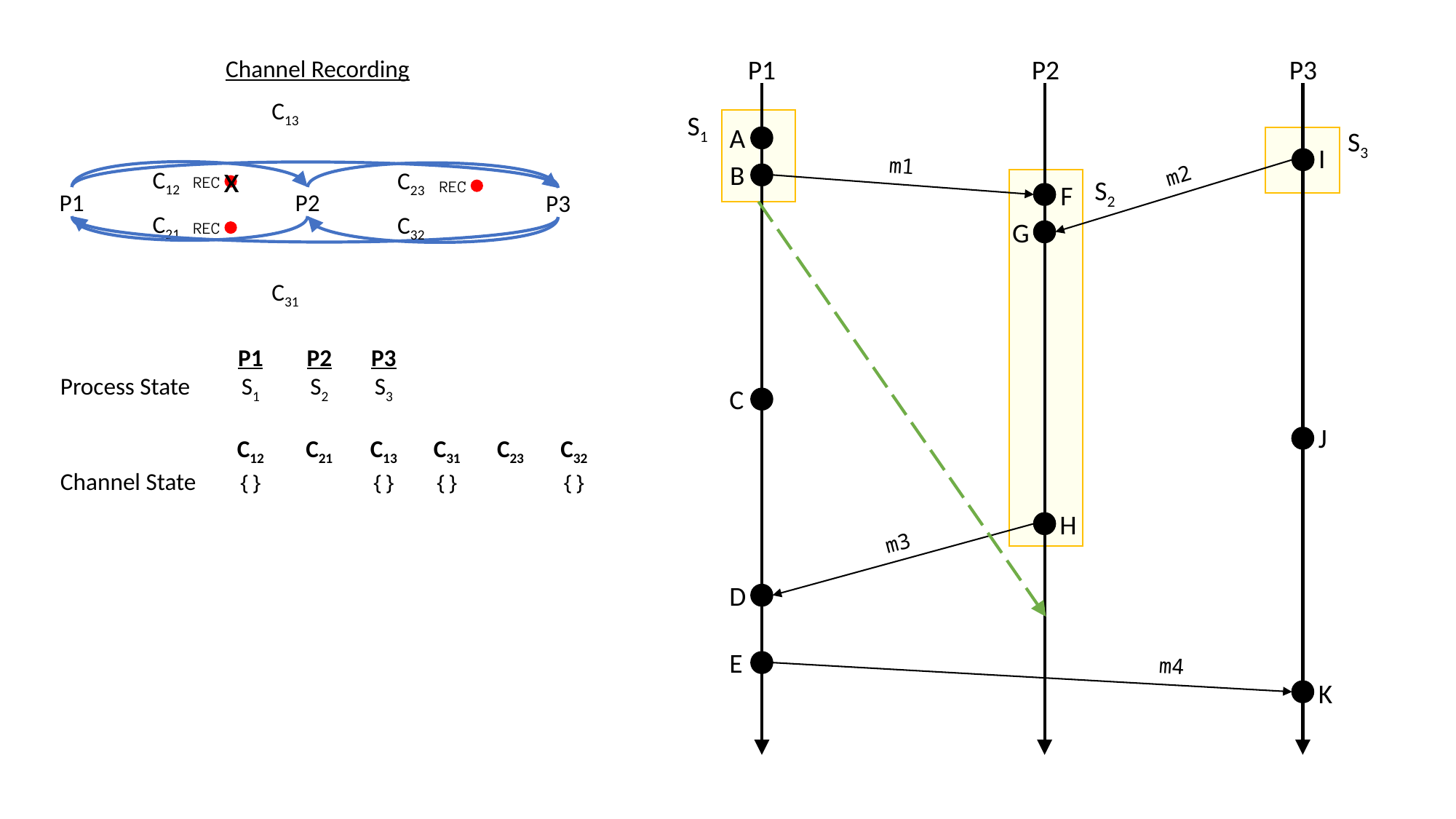

P1
P2
P3
Channel Recording
C13
C12
REC

C23
REC

P1
P2
P3
C21
REC

C32
C31
S1

A
S3

I
m1

x
B
m2

S2

F

G

	P1	P2	P3
Process State	S1	S2	S3

	C12	C21	C13	C31	C23	C32
Channel State	{}		{}	{}		{}
C

J

H

m3
D

E
m4

K